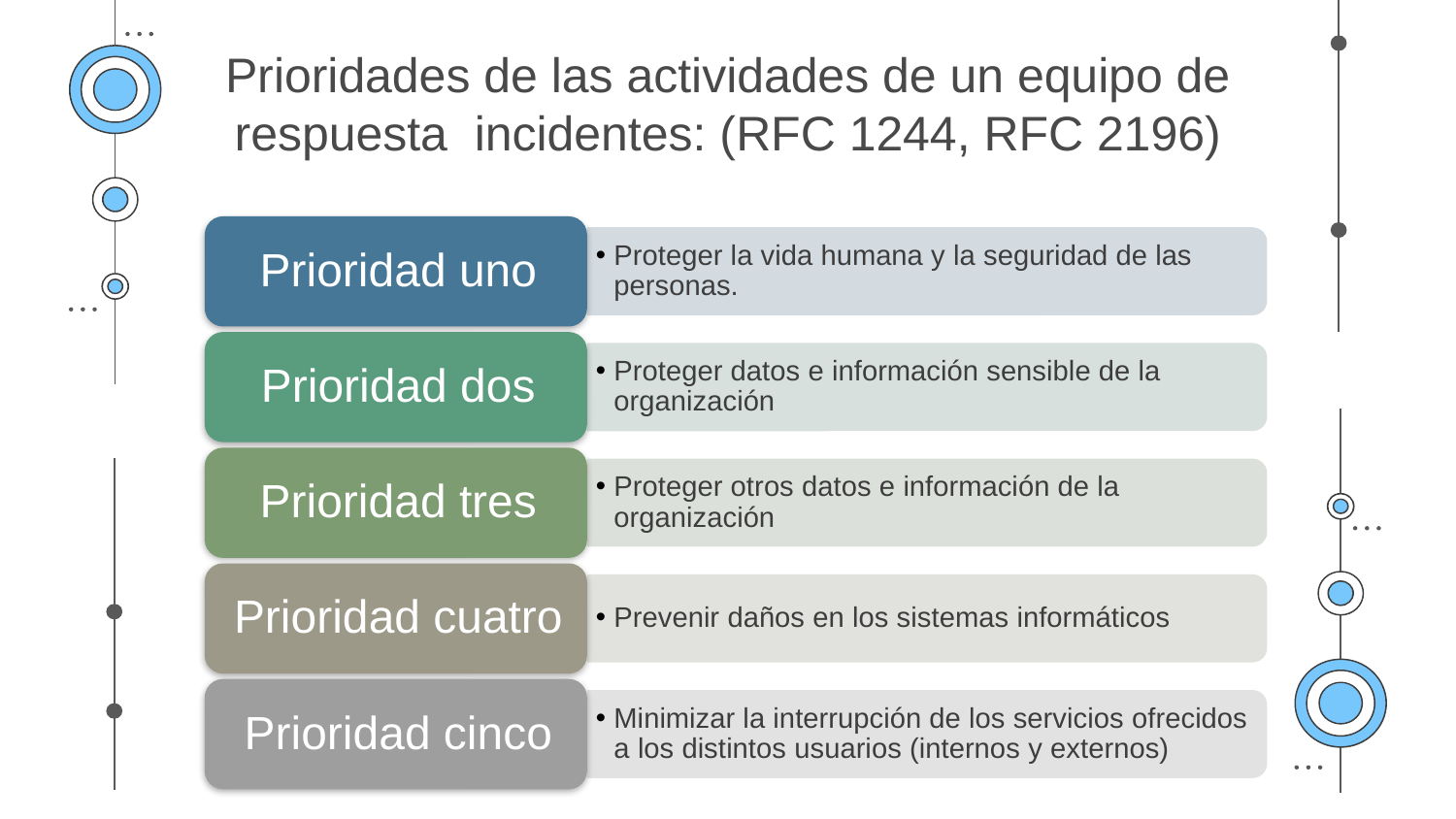

# Prioridades de las actividades de un equipo de respuesta  incidentes: (RFC 1244, RFC 2196)
Proteger la vida humana y la seguridad de las personas.
Prioridad uno
Proteger datos e información sensible de la organización
Prioridad dos
Proteger otros datos e información de la organización
Prioridad tres
Prevenir daños en los sistemas informáticos
Prioridad cuatro
Minimizar la interrupción de los servicios ofrecidos a los distintos usuarios (internos y externos)
Prioridad cinco